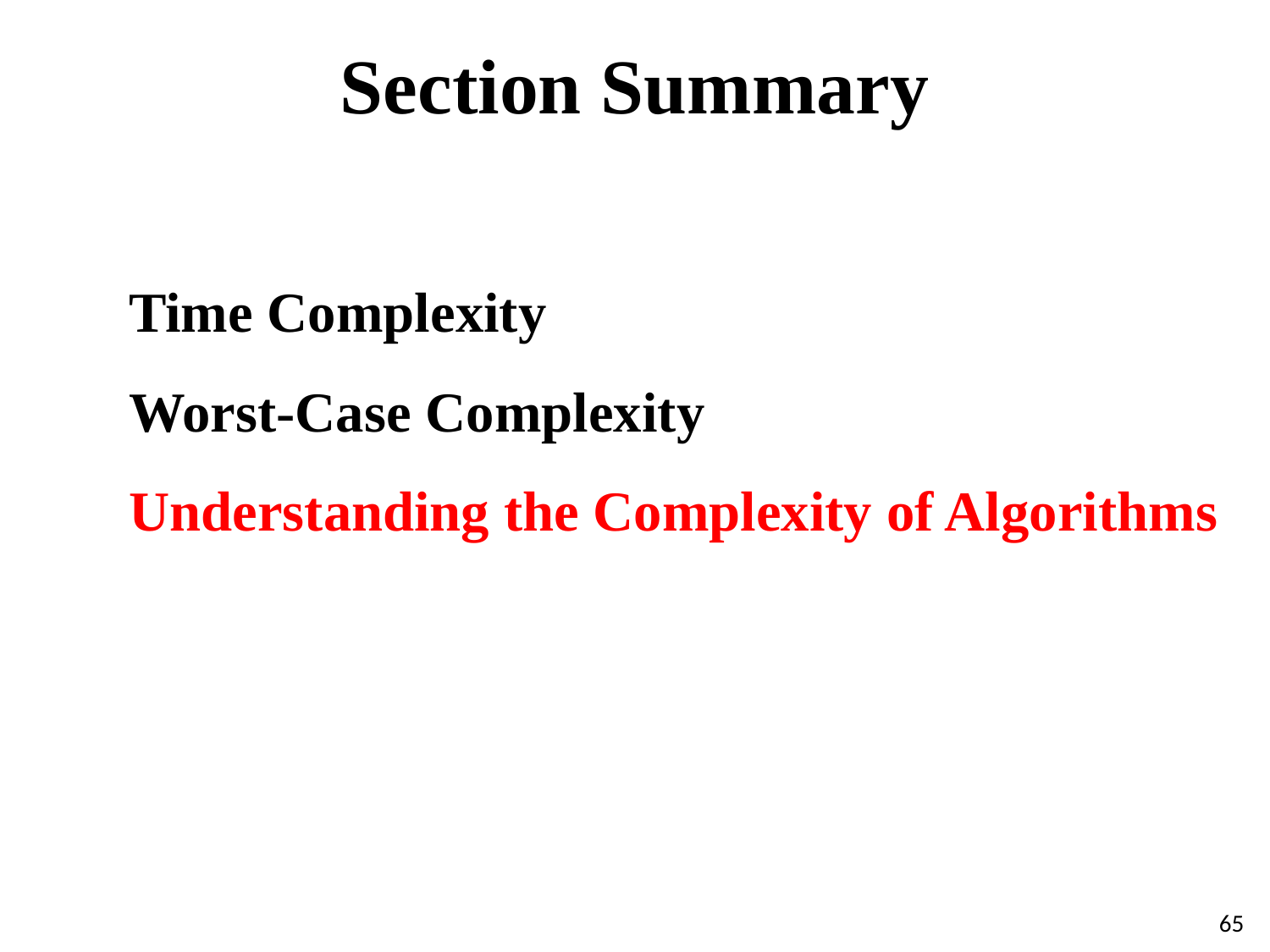

# Section Summary
Time Complexity
Worst-Case Complexity
Understanding the Complexity of Algorithms